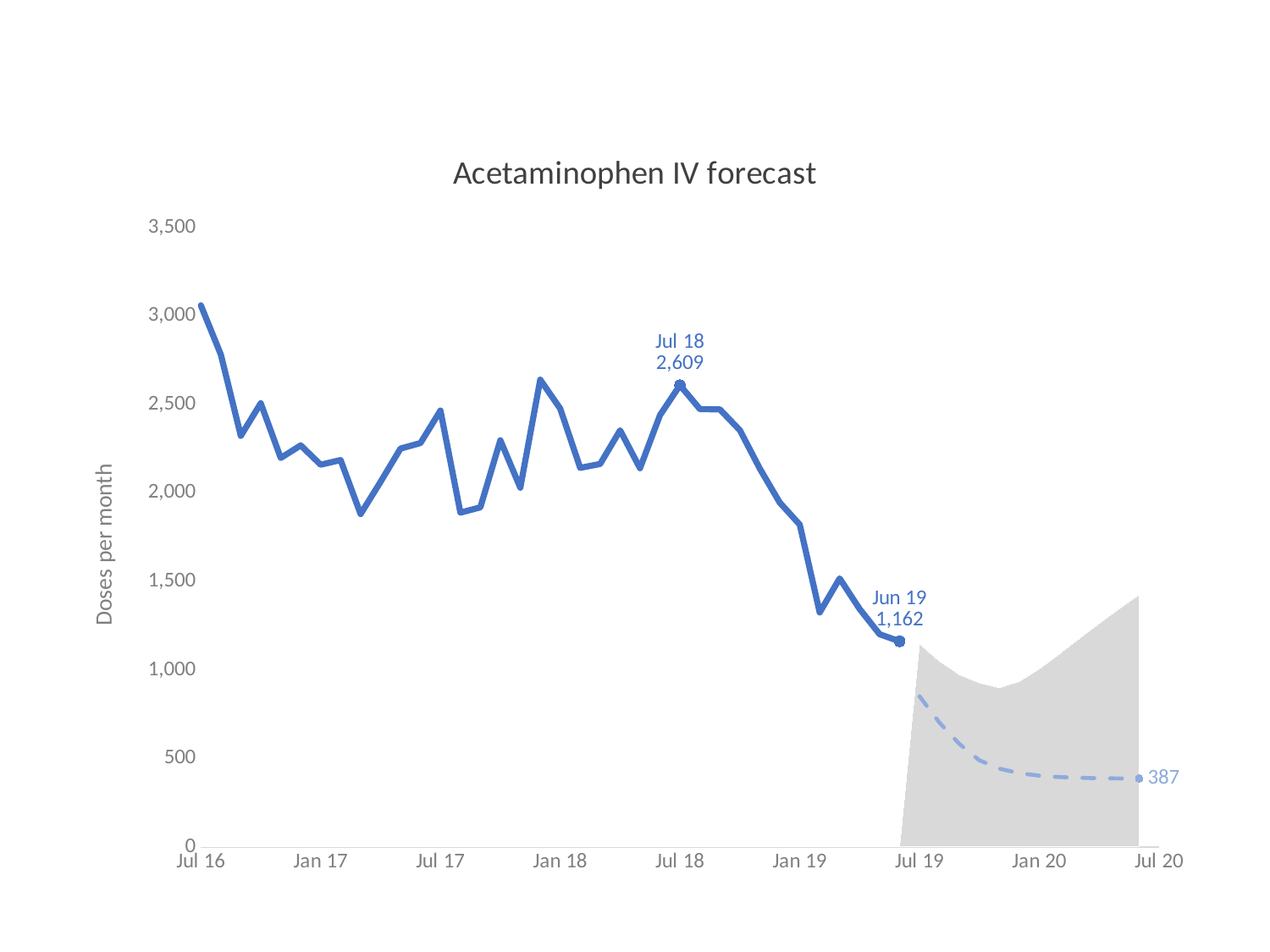

### Chart: Acetaminophen IV forecast

| Category | Upper | Lower | Actual | Forecast |
|---|---|---|---|---|
| 41091 | None | None | 833.0 | None |
| 41122 | None | None | 1124.0 | None |
| 41153 | None | None | 786.0 | None |
| 41183 | None | None | 1229.0 | None |
| 41214 | None | None | 1112.0 | None |
| 41244 | None | None | 1016.0 | None |
| 41275 | None | None | 1264.0 | None |
| 41306 | None | None | 1018.0 | None |
| 41334 | None | None | 1251.0 | None |
| 41365 | None | None | 1449.0 | None |
| 41395 | None | None | 1608.0 | None |
| 41426 | None | None | 1961.0 | None |
| 41456 | None | None | 1809.0 | None |
| 41487 | None | None | 1516.0 | None |
| 41518 | None | None | 1904.0 | None |
| 41548 | None | None | 1664.0 | None |
| 41579 | None | None | 1772.0 | None |
| 41609 | None | None | 2294.0 | None |
| 41640 | None | None | 2032.0 | None |
| 41671 | None | None | 1690.0 | None |
| 41699 | None | None | 1870.0 | None |
| 41730 | None | None | 2378.0 | None |
| 41760 | None | None | 2199.0 | None |
| 41791 | None | None | 2077.0 | None |
| 41821 | None | None | 2201.0 | None |
| 41852 | None | None | 2255.0 | None |
| 41883 | None | None | 2280.0 | None |
| 41913 | None | None | 3065.0 | None |
| 41944 | None | None | 2506.0 | None |
| 41974 | None | None | 2822.0 | None |
| 42005 | None | None | 2876.0 | None |
| 42036 | None | None | 3061.0 | None |
| 42064 | None | None | 3243.0 | None |
| 42095 | None | None | 3389.0 | None |
| 42125 | None | None | 3864.0 | None |
| 42156 | None | None | 3599.0 | None |
| 42186 | None | None | 3456.0 | None |
| 42217 | None | None | 3055.0 | None |
| 42248 | None | None | 3524.0 | None |
| 42278 | None | None | 3945.0 | None |
| 42309 | None | None | 4123.0 | None |
| 42339 | None | None | 4236.0 | None |
| 42370 | None | None | 3290.0 | None |
| 42401 | None | None | 3278.0 | None |
| 42430 | None | None | 2891.0 | None |
| 42461 | None | None | 2900.0 | None |
| 42491 | None | None | 3372.0 | None |
| 42522 | None | None | 3293.0 | None |
| 42552 | None | None | 3060.0 | None |
| 42583 | None | None | 2782.0 | None |
| 42614 | None | None | 2323.0 | None |
| 42644 | None | None | 2507.0 | None |
| 42675 | None | None | 2198.0 | None |
| 42705 | None | None | 2269.0 | None |
| 42736 | None | None | 2160.0 | None |
| 42767 | None | None | 2186.0 | None |
| 42795 | None | None | 1881.0 | None |
| 42826 | None | None | 2063.0 | None |
| 42856 | None | None | 2251.0 | None |
| 42887 | None | None | 2282.0 | None |
| 42917 | None | None | 2466.0 | None |
| 42948 | None | None | 1889.0 | None |
| 42979 | None | None | 1919.0 | None |
| 43009 | None | None | 2298.0 | None |
| 43040 | None | None | 2030.0 | None |
| 43070 | None | None | 2640.0 | None |
| 43101 | None | None | 2477.0 | None |
| 43132 | None | None | 2142.0 | None |
| 43160 | None | None | 2164.0 | None |
| 43191 | None | None | 2354.0 | None |
| 43221 | None | None | 2140.0 | None |
| 43252 | None | None | 2440.0 | None |
| 43282 | None | None | 2609.0 | None |
| 43313 | None | None | 2474.0 | None |
| 43344 | None | None | 2472.0 | None |
| 43374 | None | None | 2355.0 | None |
| 43405 | None | None | 2138.0 | None |
| 43435 | None | None | 1946.0 | None |
| 43466 | None | None | 1821.0 | None |
| 43497 | None | None | 1325.0 | None |
| 43525 | None | None | 1517.0 | None |
| 43556 | None | None | 1345.0 | None |
| 43586 | None | None | 1202.0 | None |
| 43617 | None | None | 1162.0 | None |
| 43647 | 1148.223757711439 | 562.4336140934956 | None | 851.4408334869969 |
| 43678 | 1049.818909268762 | 373.0769479460975 | None | 702.5400304496277 |
| 43709 | 973.9437563350772 | 221.897617608082 | None | 581.9846776702777 |
| 43739 | 927.5792945684344 | 104.6309157957999 | None | 489.7682709826213 |
| 43770 | 899.8262624420328 | 52.81178268776071 | None | 442.759526417059 |
| 43800 | 936.1895887241633 | 2.514454335083521 | None | 417.1289239925672 |
| 43831 | 1006.751025485055 | -46.97643404331327 | None | 403.0639966027488 |
| 43862 | 1090.749934945451 | -112.5594483787649 | None | 395.3150989319682 |
| 43891 | 1177.907303829025 | -181.1851066647473 | None | 391.0359392508415 |
| 43922 | 1263.747660824844 | -249.2305741858107 | None | 388.6696907964145 |
| 43952 | 1346.536747471304 | -315.4050173278471 | None | 387.3602319486421 |
| 43983 | 1425.772832003175 | -379.3394717651954 | None | 386.6352819709214 |